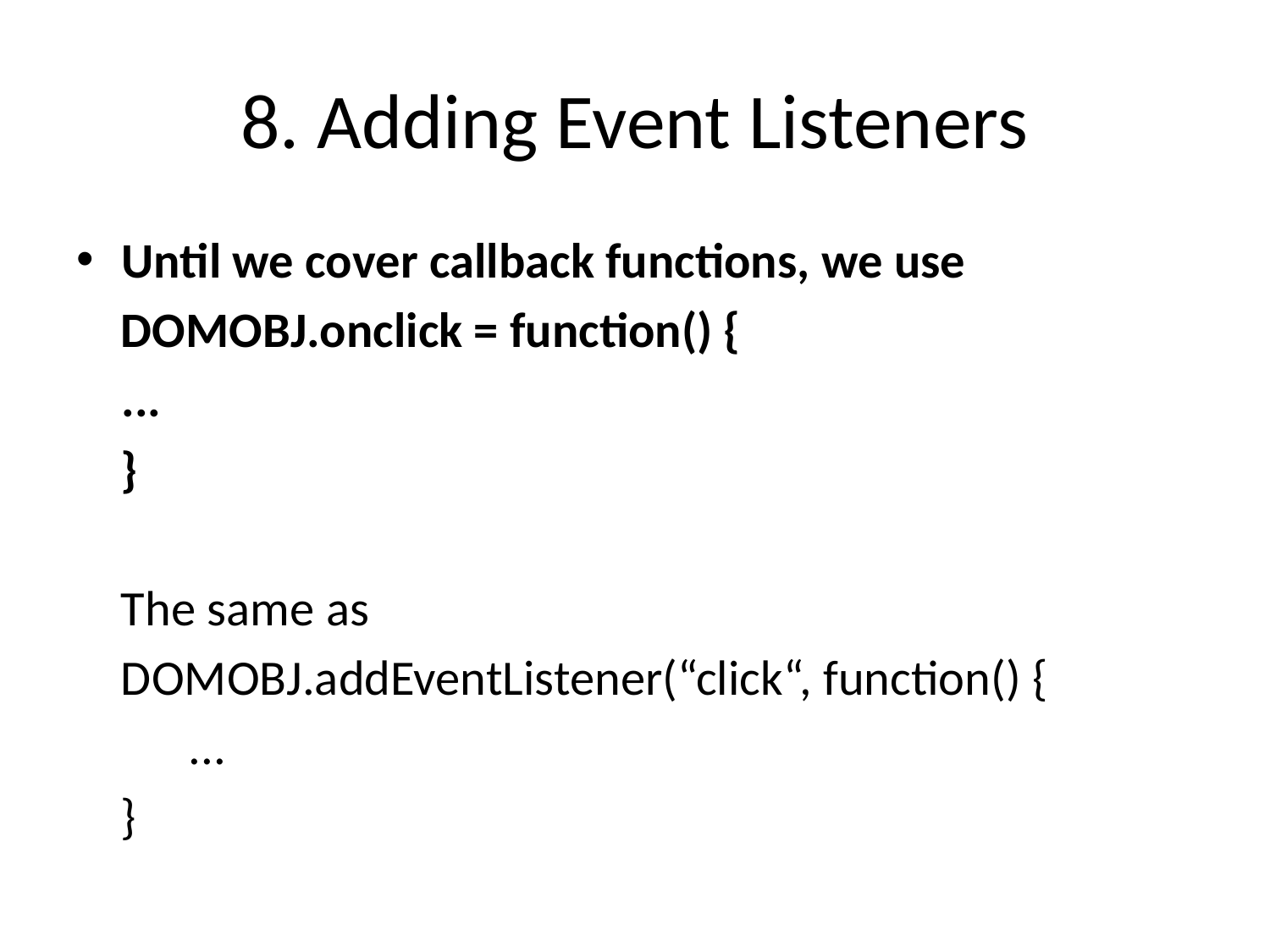

# 8. Adding Event Listeners
Until we cover callback functions, we use
    DOMOBJ.onclick = function() {
		...
    }

    The same as
    DOMOBJ.addEventListener(“click“, function() {
          ...
    }